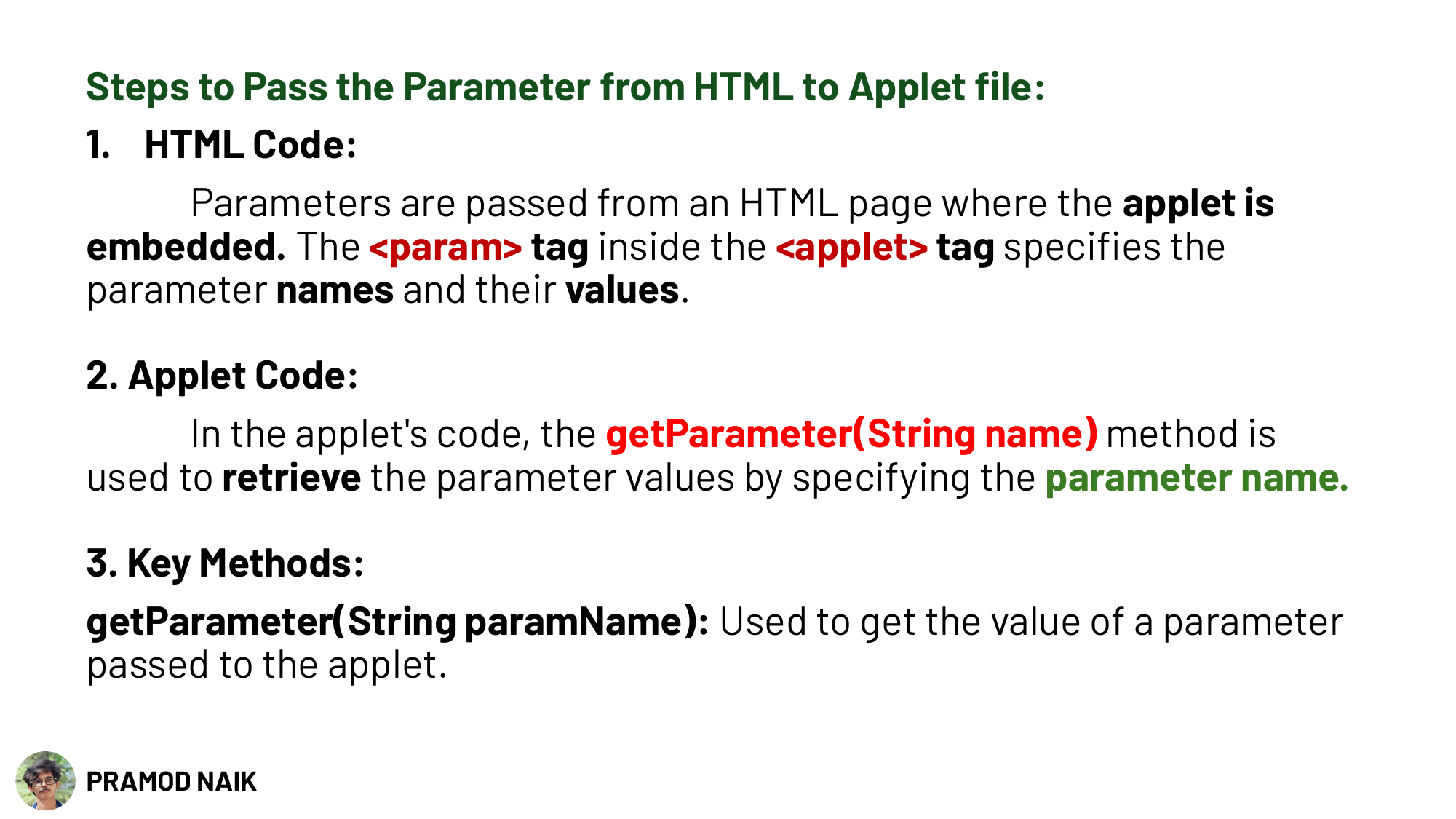

Steps to Pass the Parameter from HTML to Applet file:
HTML Code:
	Parameters are passed from an HTML page where the applet is embedded. The <param> tag inside the <applet> tag specifies the parameter names and their values.

2. Applet Code:
	In the applet's code, the getParameter(String name) method is used to retrieve the parameter values by specifying the parameter name.

3. Key Methods:
getParameter(String paramName): Used to get the value of a parameter passed to the applet.